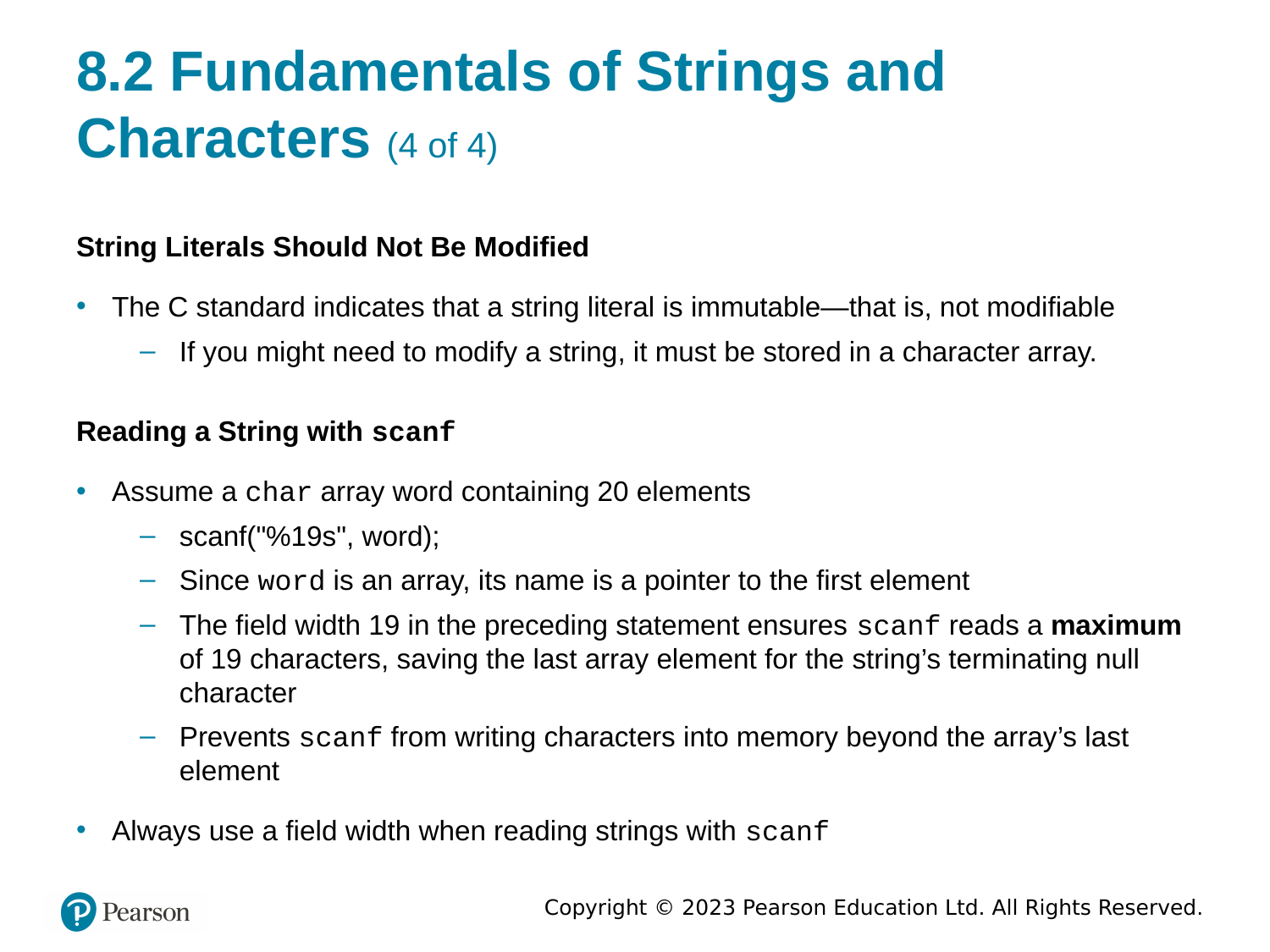

# 8.2 Fundamentals of Strings and Characters (4 of 4)
String Literals Should Not Be Modified
The C standard indicates that a string literal is immutable—that is, not modifiable
If you might need to modify a string, it must be stored in a character array.
Reading a String with scanf
Assume a char array word containing 20 elements
scanf("%19s", word);
Since word is an array, its name is a pointer to the first element
The field width 19 in the preceding statement ensures scanf reads a maximum of 19 characters, saving the last array element for the string’s terminating null character
Prevents scanf from writing characters into memory beyond the array’s last element
Always use a field width when reading strings with scanf